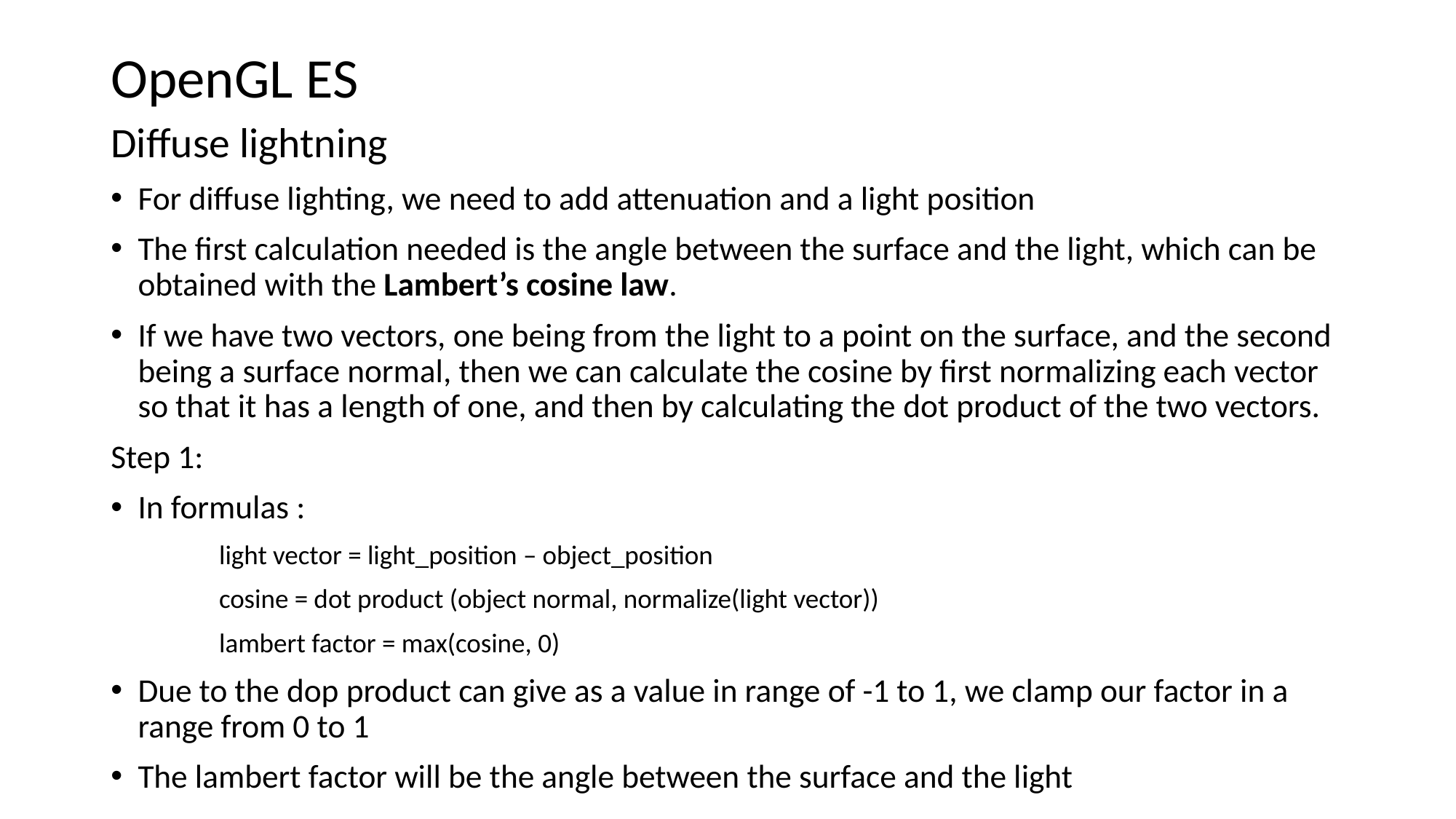

# OpenGL ES
Diffuse lightning
For diffuse lighting, we need to add attenuation and a light position
The first calculation needed is the angle between the surface and the light, which can be obtained with the Lambert’s cosine law.
If we have two vectors, one being from the light to a point on the surface, and the second being a surface normal, then we can calculate the cosine by first normalizing each vector so that it has a length of one, and then by calculating the dot product of the two vectors.
Step 1:
In formulas :
	light vector = light_position – object_position
	cosine = dot product (object normal, normalize(light vector))
	lambert factor = max(cosine, 0)
Due to the dop product can give as a value in range of -1 to 1, we clamp our factor in a range from 0 to 1
The lambert factor will be the angle between the surface and the light